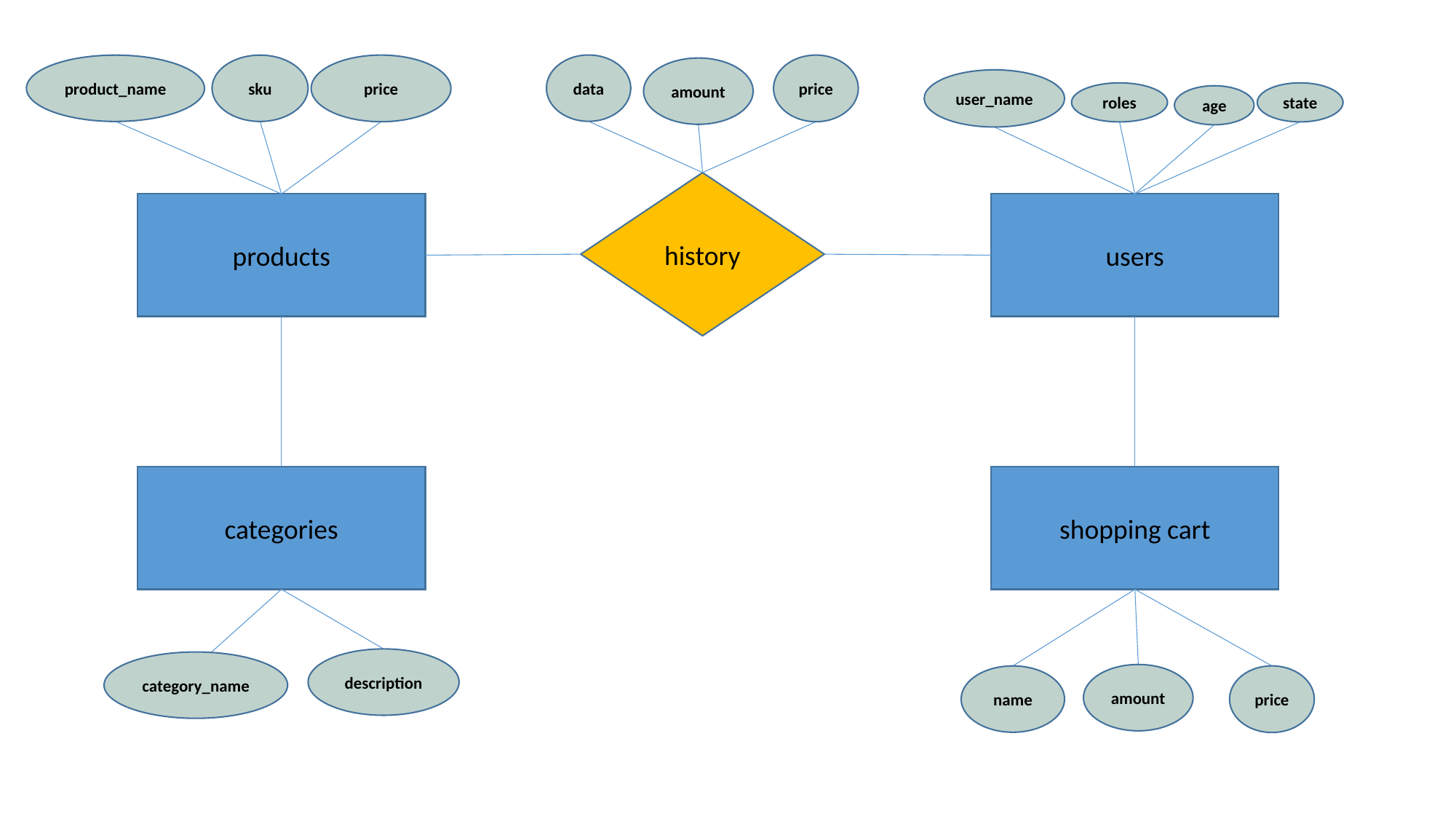

data
product_name
price
sku
price
amount
user_name
roles
state
age
history
users
products
categories
shopping cart
description
category_name
amount
name
price